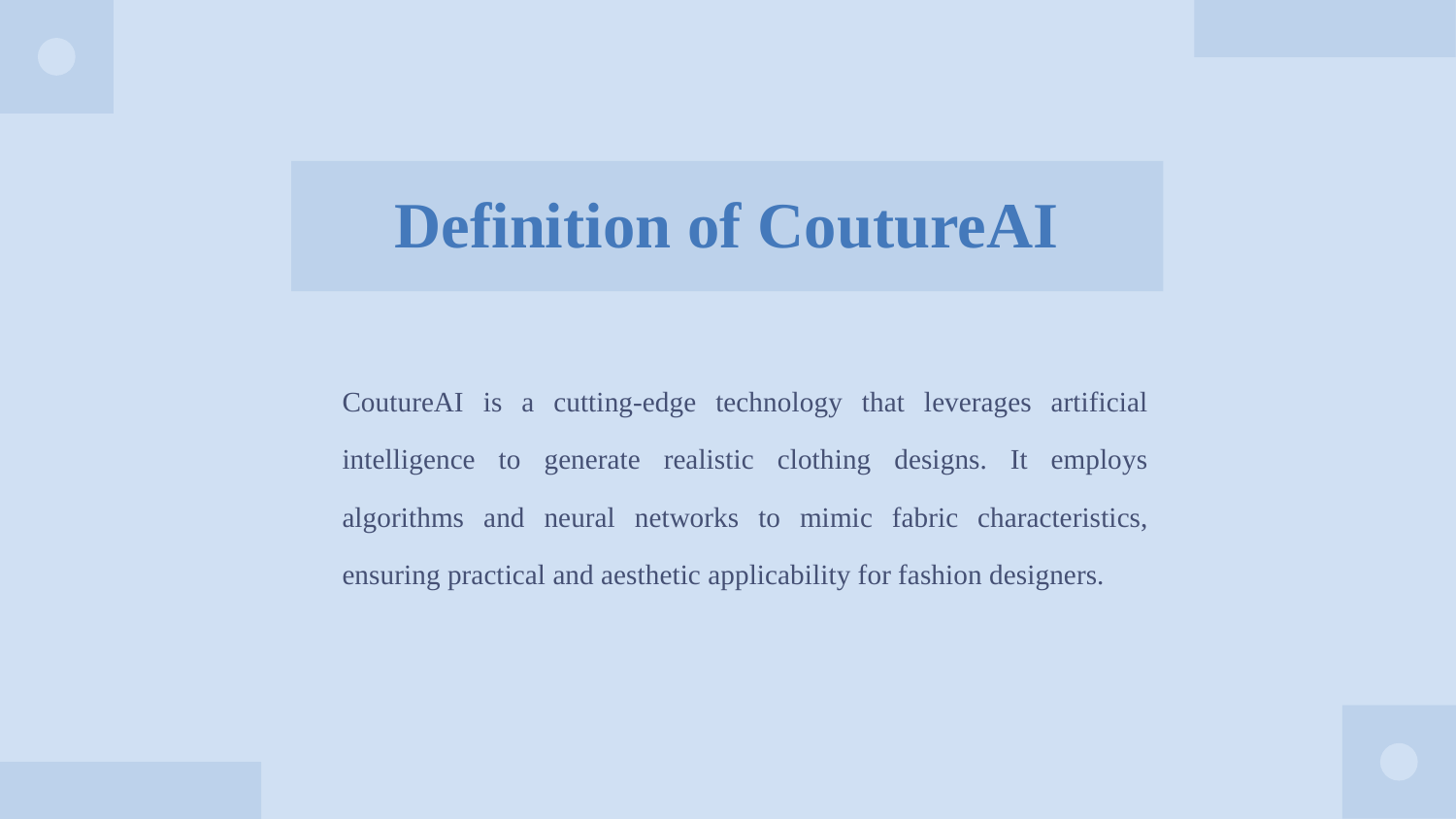

# Definition of CoutureAI
CoutureAI is a cutting-edge technology that leverages artificial intelligence to generate realistic clothing designs. It employs algorithms and neural networks to mimic fabric characteristics, ensuring practical and aesthetic applicability for fashion designers.